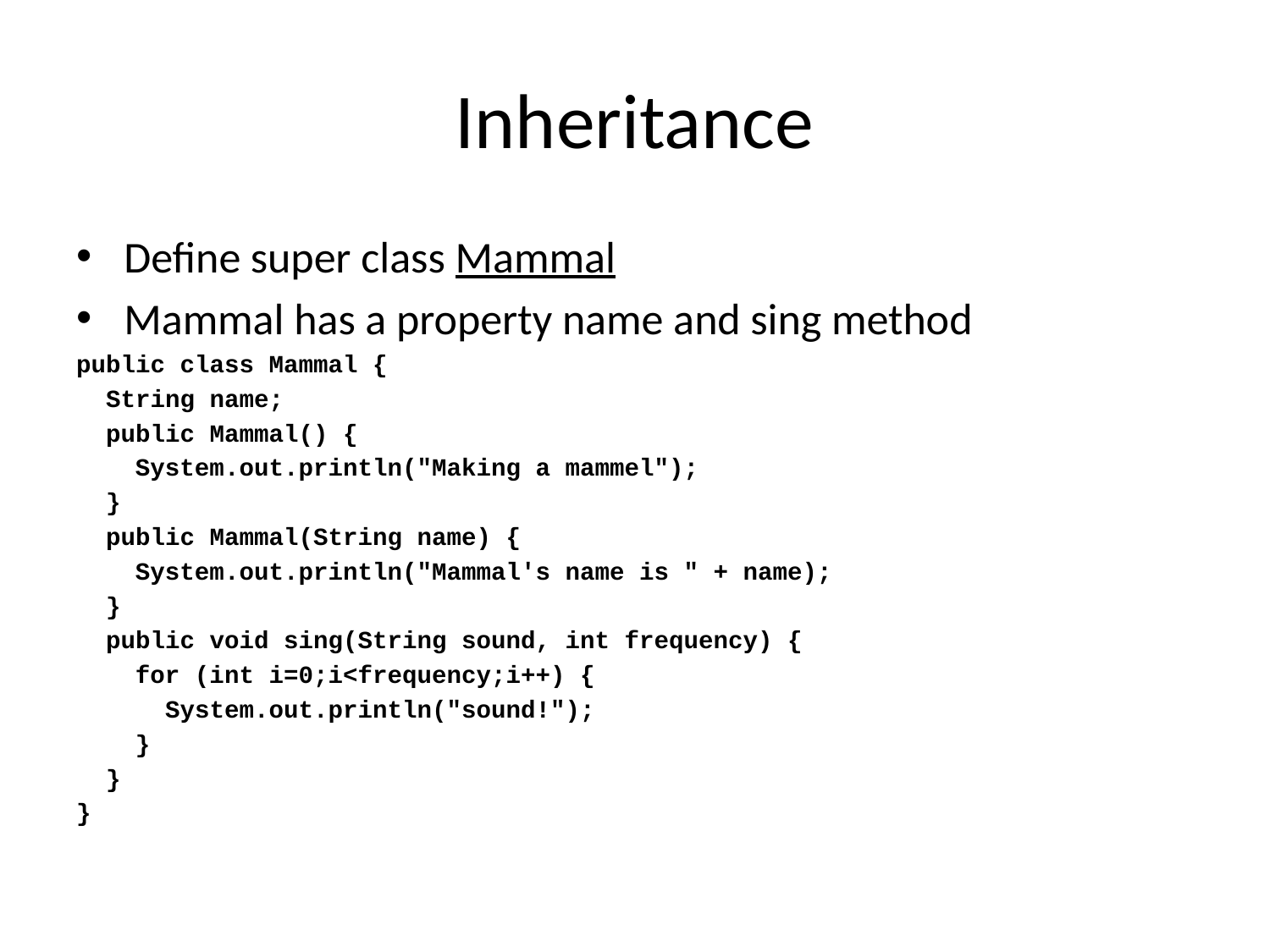

# Inheritance
Define super class Mammal
Mammal has a property name and sing method
public class Mammal {
  String name;
  public Mammal() {
    System.out.println("Making a mammel");
  }
  public Mammal(String name) {
    System.out.println("Mammal's name is " + name);
  }
  public void sing(String sound, int frequency) {
    for (int i=0;i<frequency;i++) {
      System.out.println("sound!");
    }
  }
}